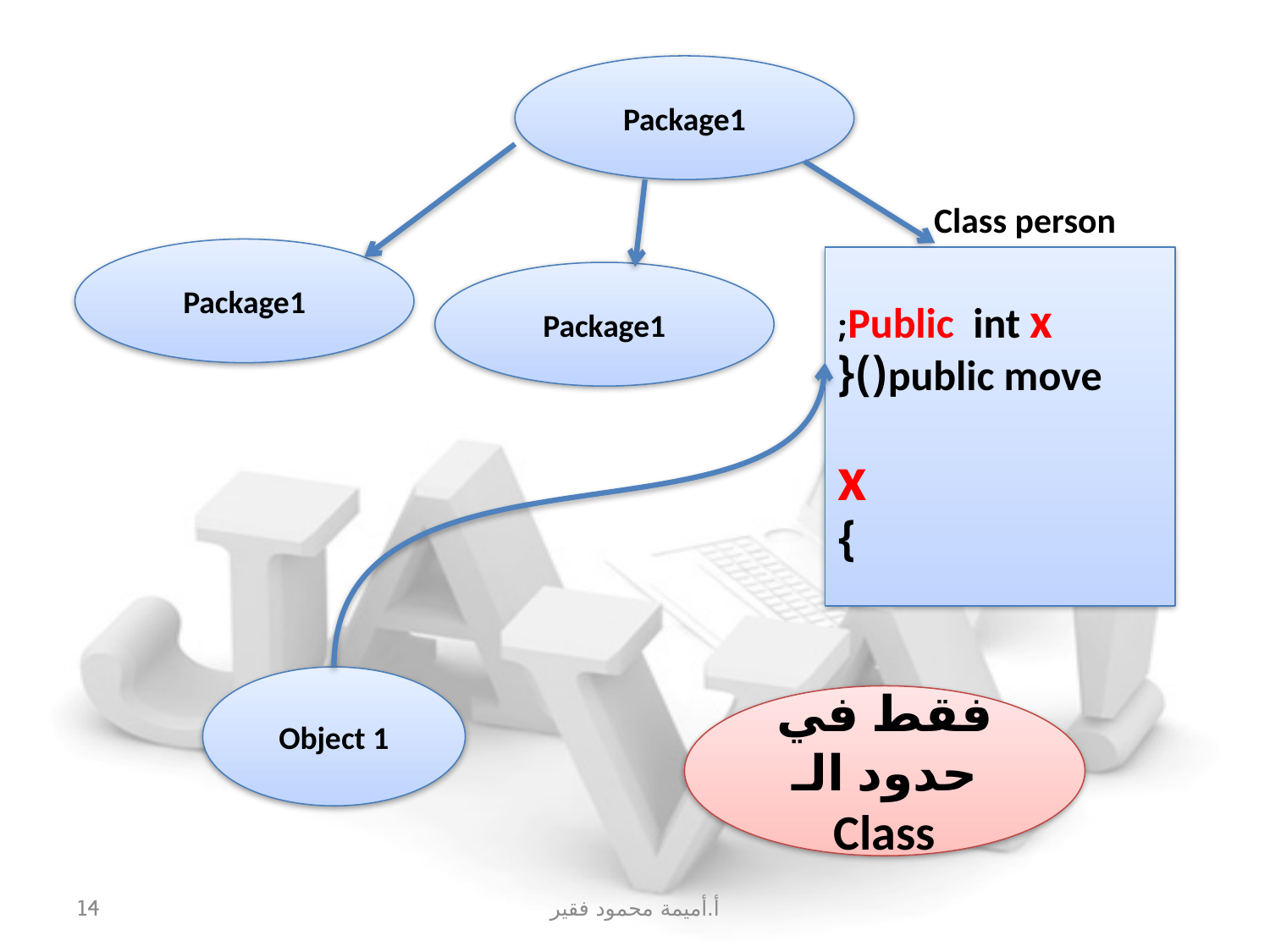

Package1
Class person
Package1
Public  int x;
public move(){

x
}
Package1
Object 1
فقط في حدود الـ Class
14
أ.أميمة محمود فقير